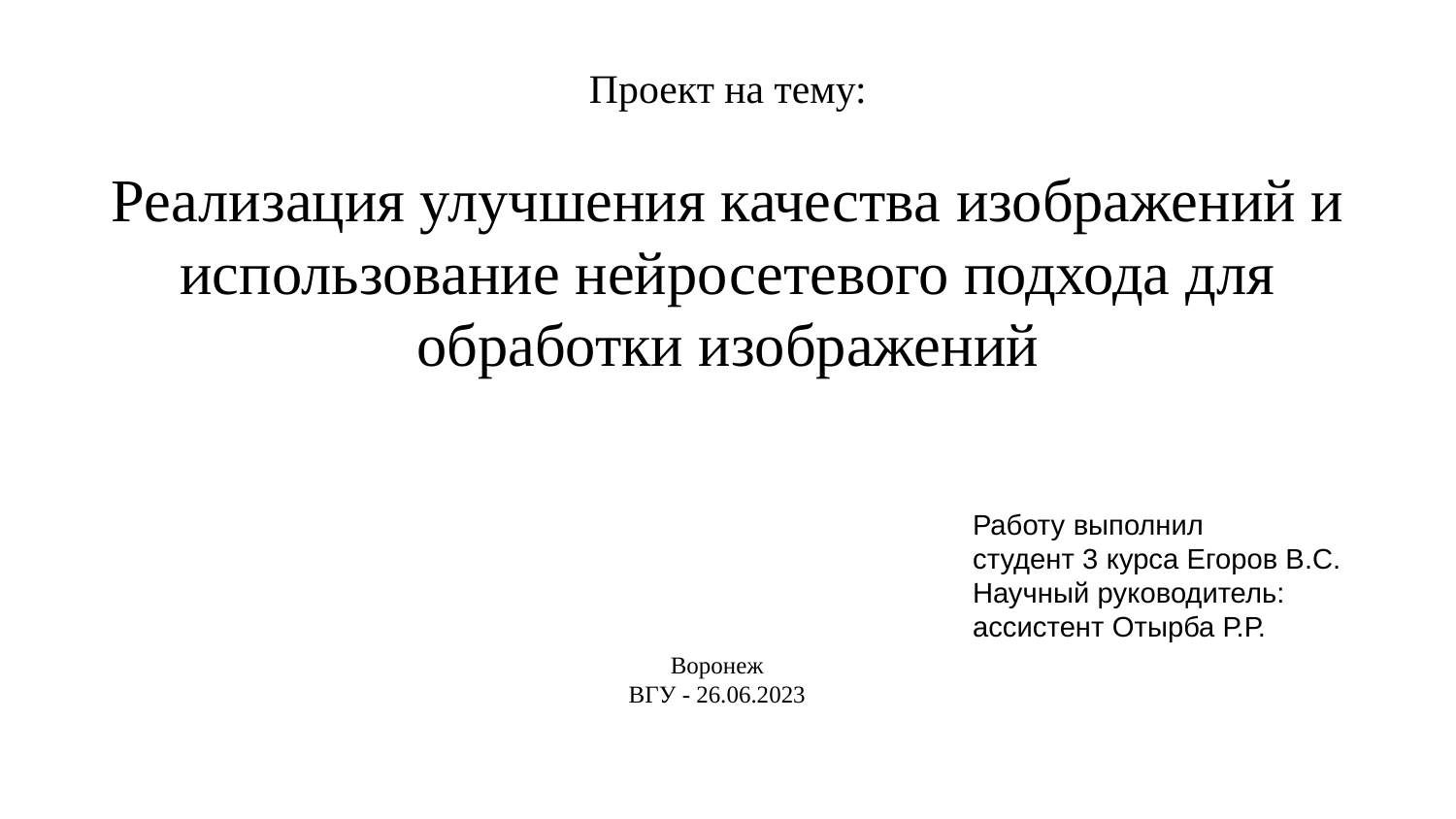

Проект на тему:
# Реализация улучшения качества изображений и использование нейросетевого подхода для обработки изображений
Работу выполнил
студент 3 курса Егоров В.С.
Научный руководитель:
ассистент Отырба Р.Р.
Воронеж
ВГУ - 26.06.2023